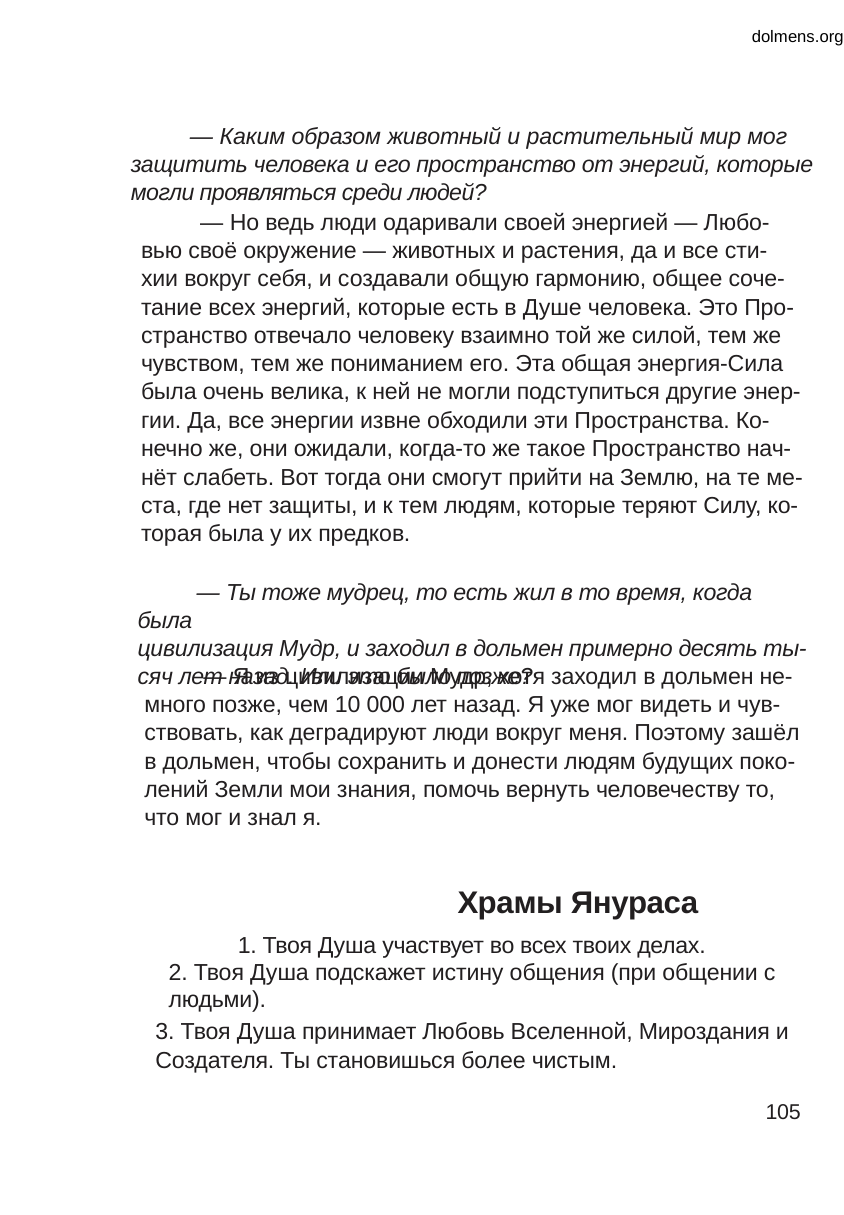

dolmens.org

— Каким образом животный и растительный мир мог
защитить человека и его пространство от энергий, которые
могли проявляться среди людей?

— Но ведь люди одаривали своей энергией — Любо-
вью своё окружение — животных и растения, да и все сти-
хии вокруг себя, и создавали общую гармонию, общее соче-
тание всех энергий, которые есть в Душе человека. Это Про-
странство отвечало человеку взаимно той же силой, тем же
чувством, тем же пониманием его. Эта общая энергия-Сила
была очень велика, к ней не могли подступиться другие энер-
гии. Да, все энергии извне обходили эти Пространства. Ко-
нечно же, они ожидали, когда-то же такое Пространство нач-
нёт слабеть. Вот тогда они смогут прийти на Землю, на те ме-
ста, где нет защиты, и к тем людям, которые теряют Силу, ко-
торая была у их предков.

— Ты тоже мудрец, то есть жил в то время, когда была
цивилизация Мудр, и заходил в дольмен примерно десять ты-
сяч лет назад. Или это было позже?

— Я из цивилизации Мудр, хотя заходил в дольмен не-
много позже, чем 10 000 лет назад. Я уже мог видеть и чув-
ствовать, как деградируют люди вокруг меня. Поэтому зашёл
в дольмен, чтобы сохранить и донести людям будущих поко-
лений Земли мои знания, помочь вернуть человечеству то,
что мог и знал я.

Храмы Янураса

1. Твоя Душа участвует во всех твоих делах.

2. Твоя Душа подскажет истину общения (при общении с
людьми).

3. Твоя Душа принимает Любовь Вселенной, Мироздания и
Создателя. Ты становишься более чистым.

105